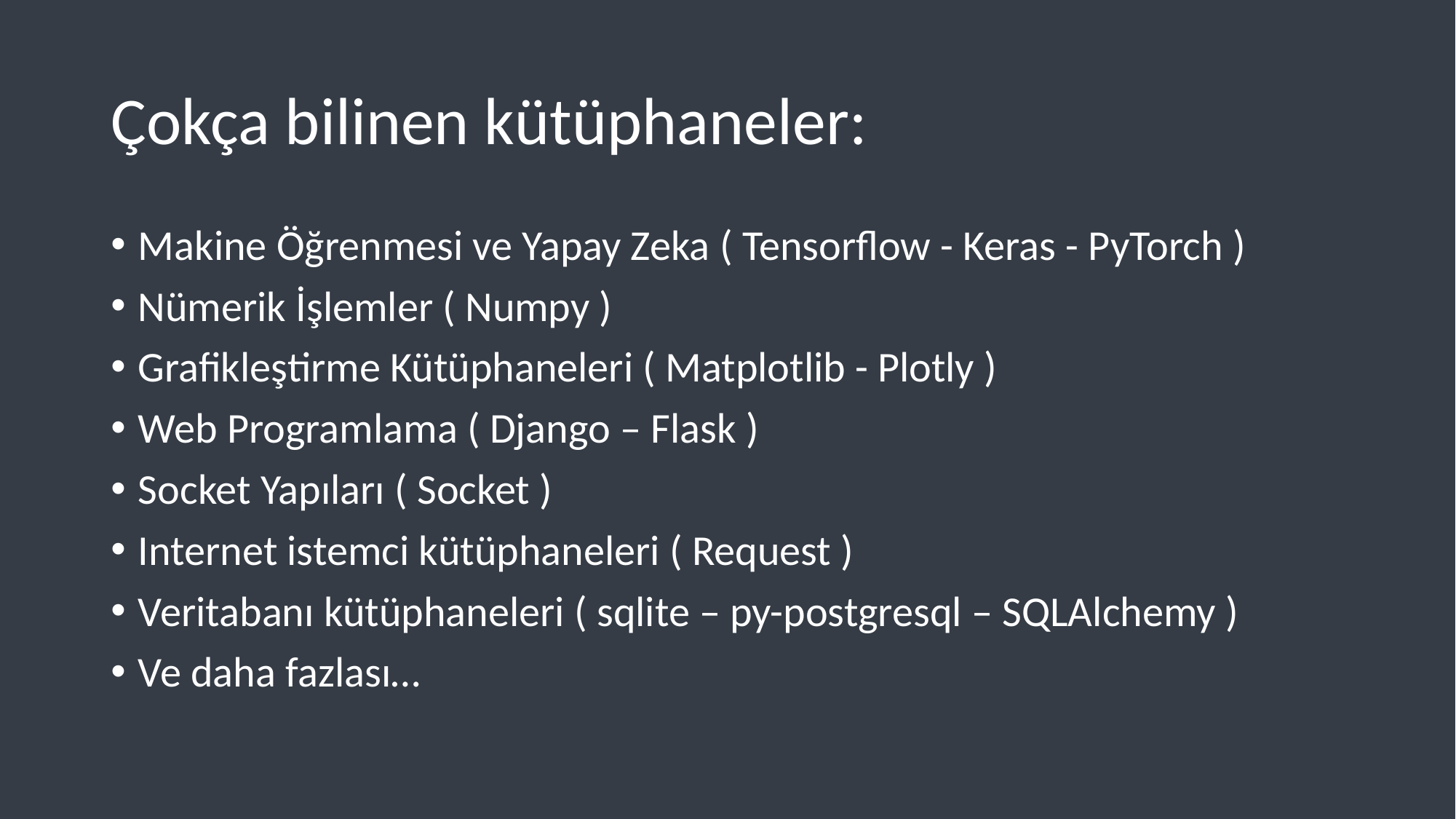

# Çokça bilinen kütüphaneler:
Makine Öğrenmesi ve Yapay Zeka ( Tensorflow - Keras - PyTorch )
Nümerik İşlemler ( Numpy )
Grafikleştirme Kütüphaneleri ( Matplotlib - Plotly )
Web Programlama ( Django – Flask )
Socket Yapıları ( Socket )
Internet istemci kütüphaneleri ( Request )
Veritabanı kütüphaneleri ( sqlite – py-postgresql – SQLAlchemy )
Ve daha fazlası…